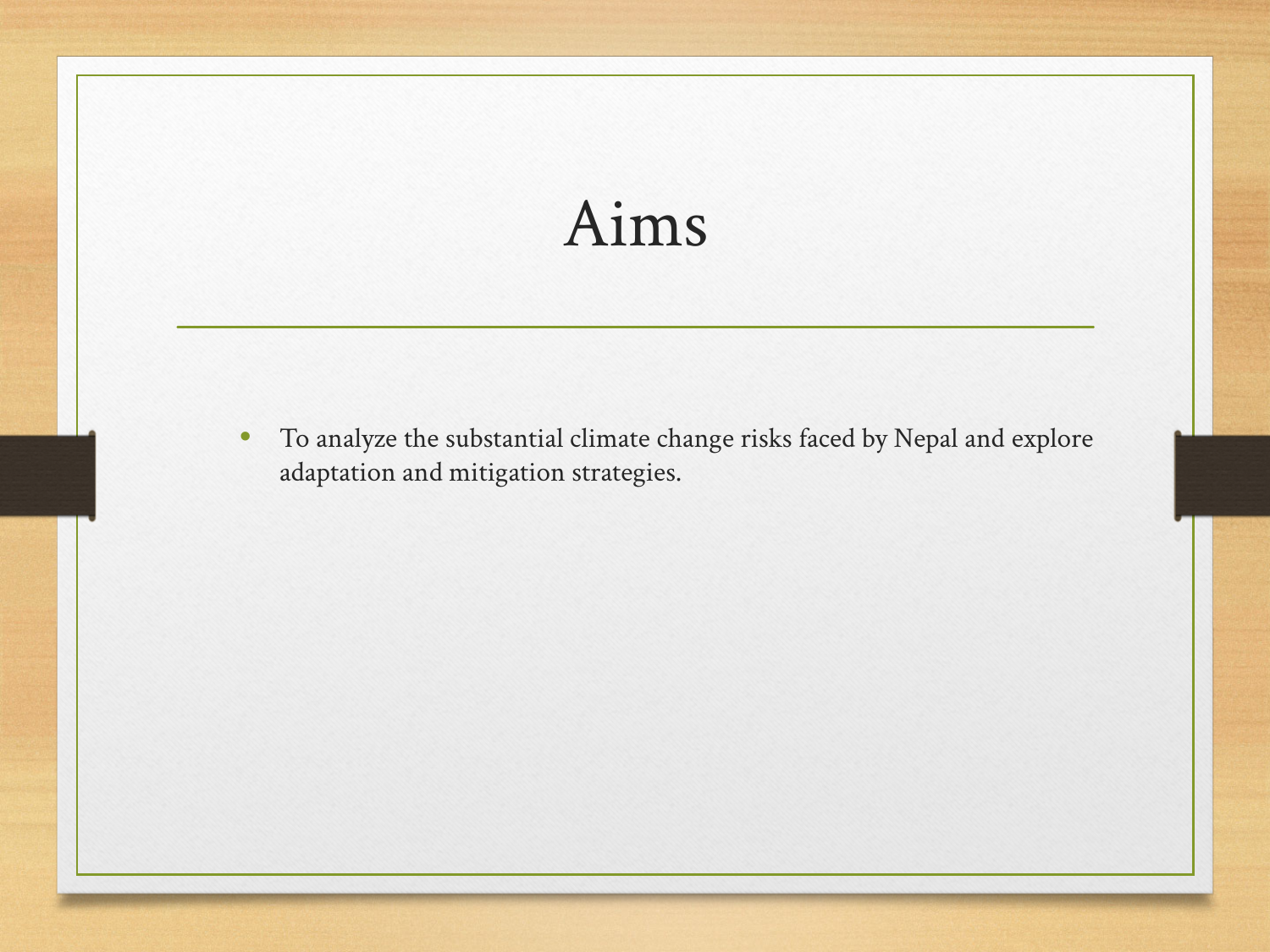

# Aims

To analyze the substantial climate change risks faced by Nepal and explore adaptation and mitigation strategies.